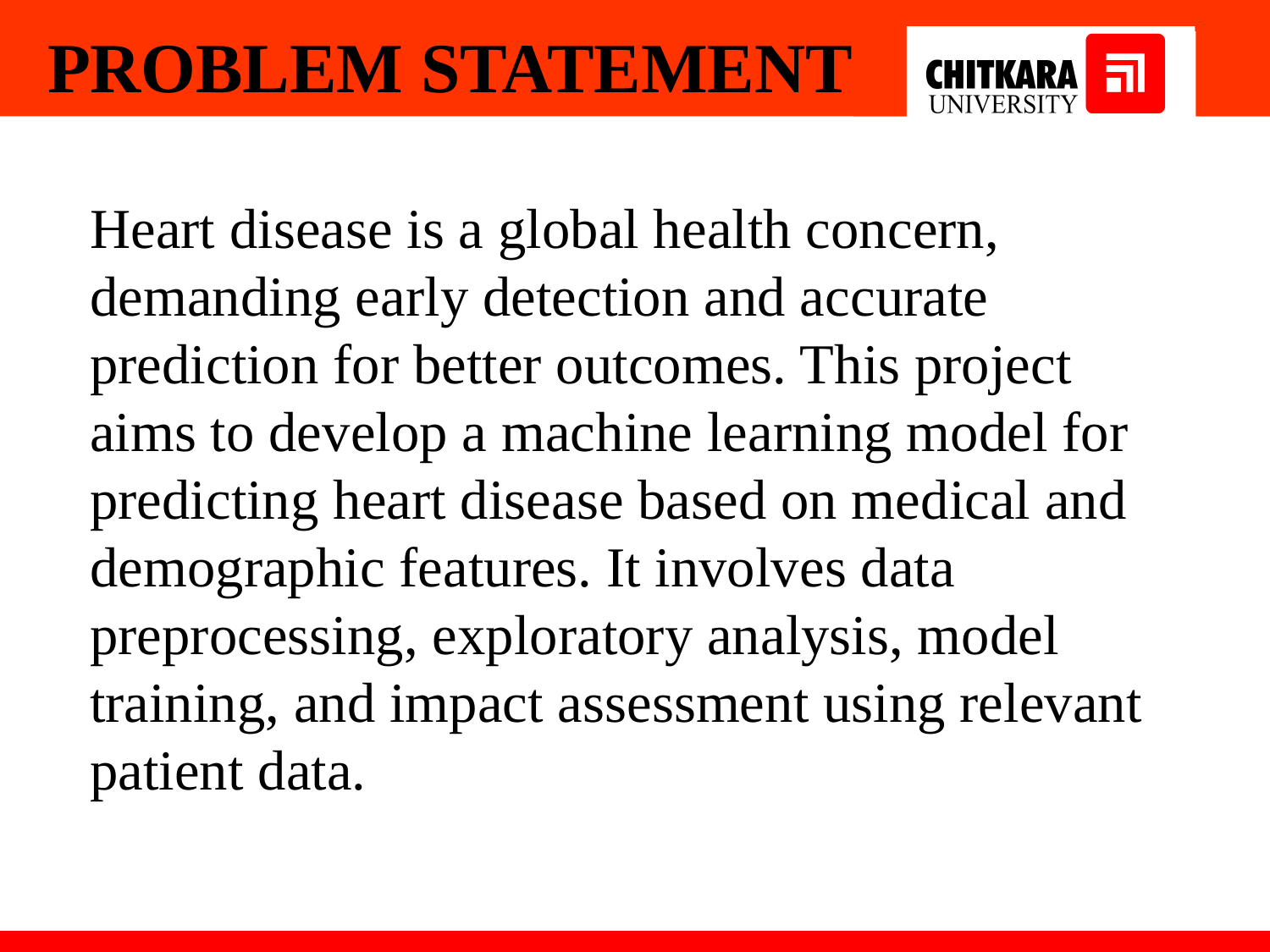

PROBLEM STATEMENT
Heart disease is a global health concern, demanding early detection and accurate prediction for better outcomes. This project aims to develop a machine learning model for predicting heart disease based on medical and demographic features. It involves data preprocessing, exploratory analysis, model training, and impact assessment using relevant patient data.